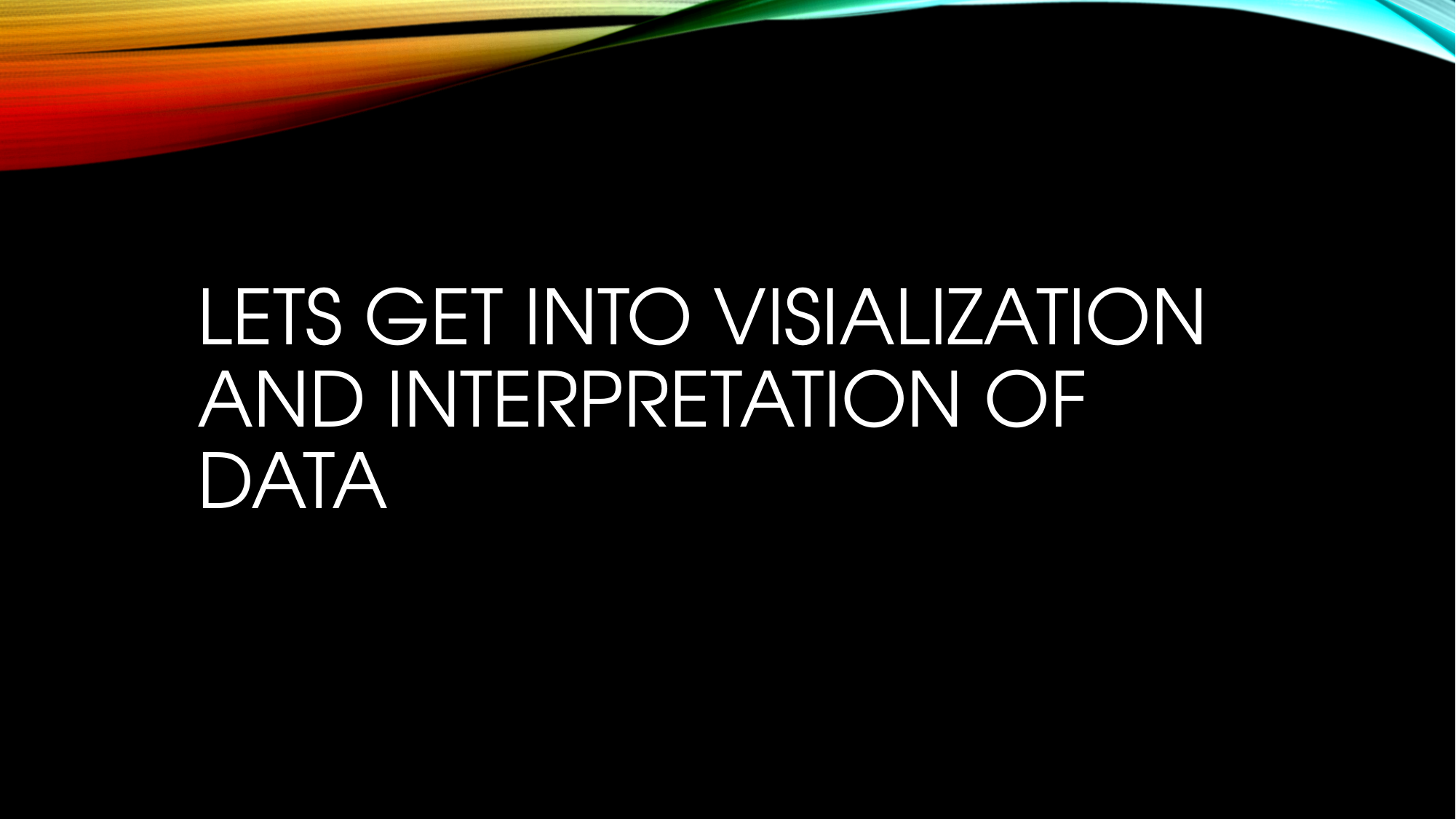

# LETS GET INTO VISIALIZATION AND INTERPRETATION OF DATA